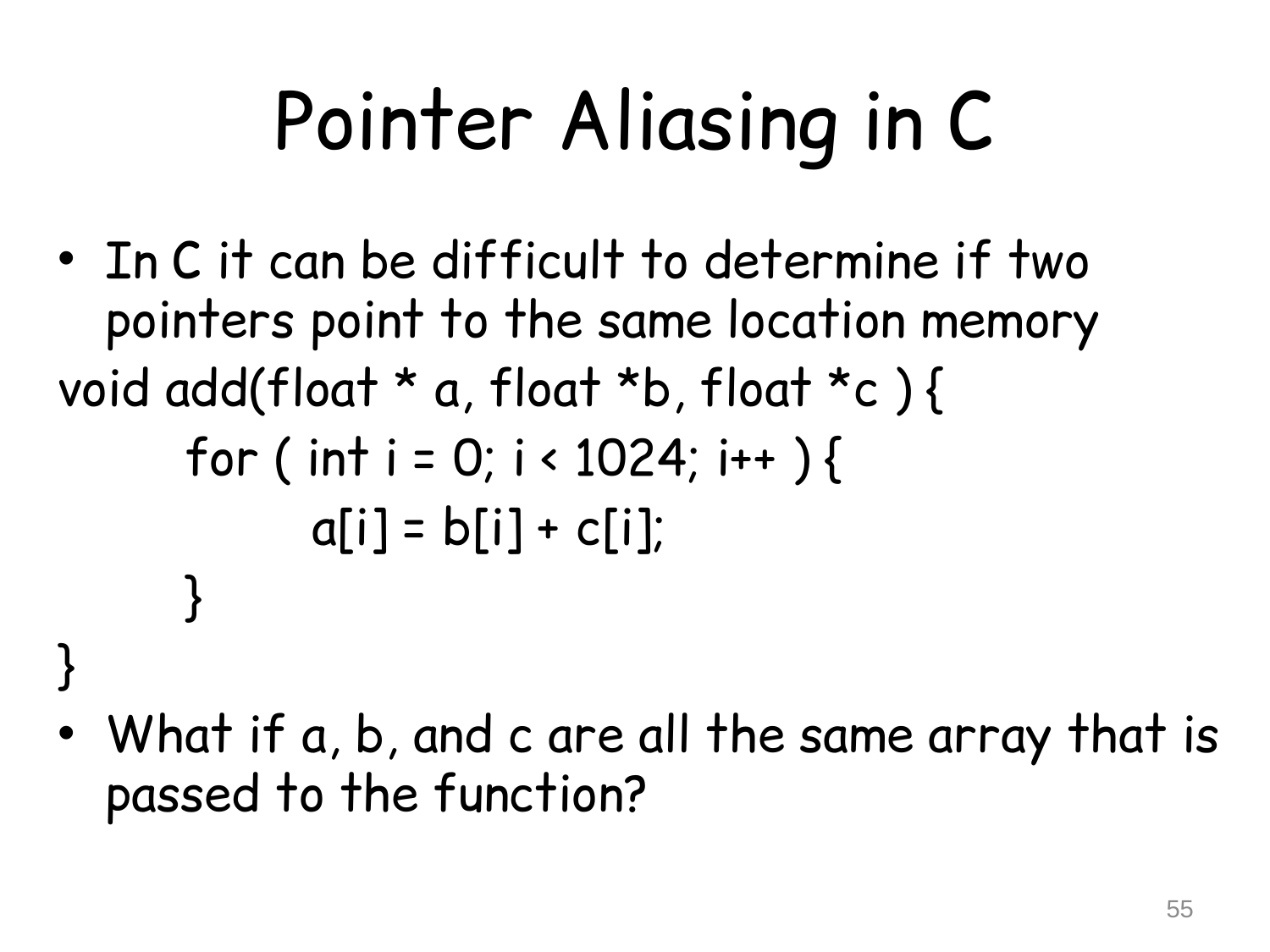

# Pointer Aliasing in C
In C it can be difficult to determine if two pointers point to the same location memory
void add(float * a, float *b, float *c ) {
	for ( int i = 0; i < 1024; i++ ) {
		a[i] = b[i] + c[i];
	}
}
What if a, b, and c are all the same array that is passed to the function?
55